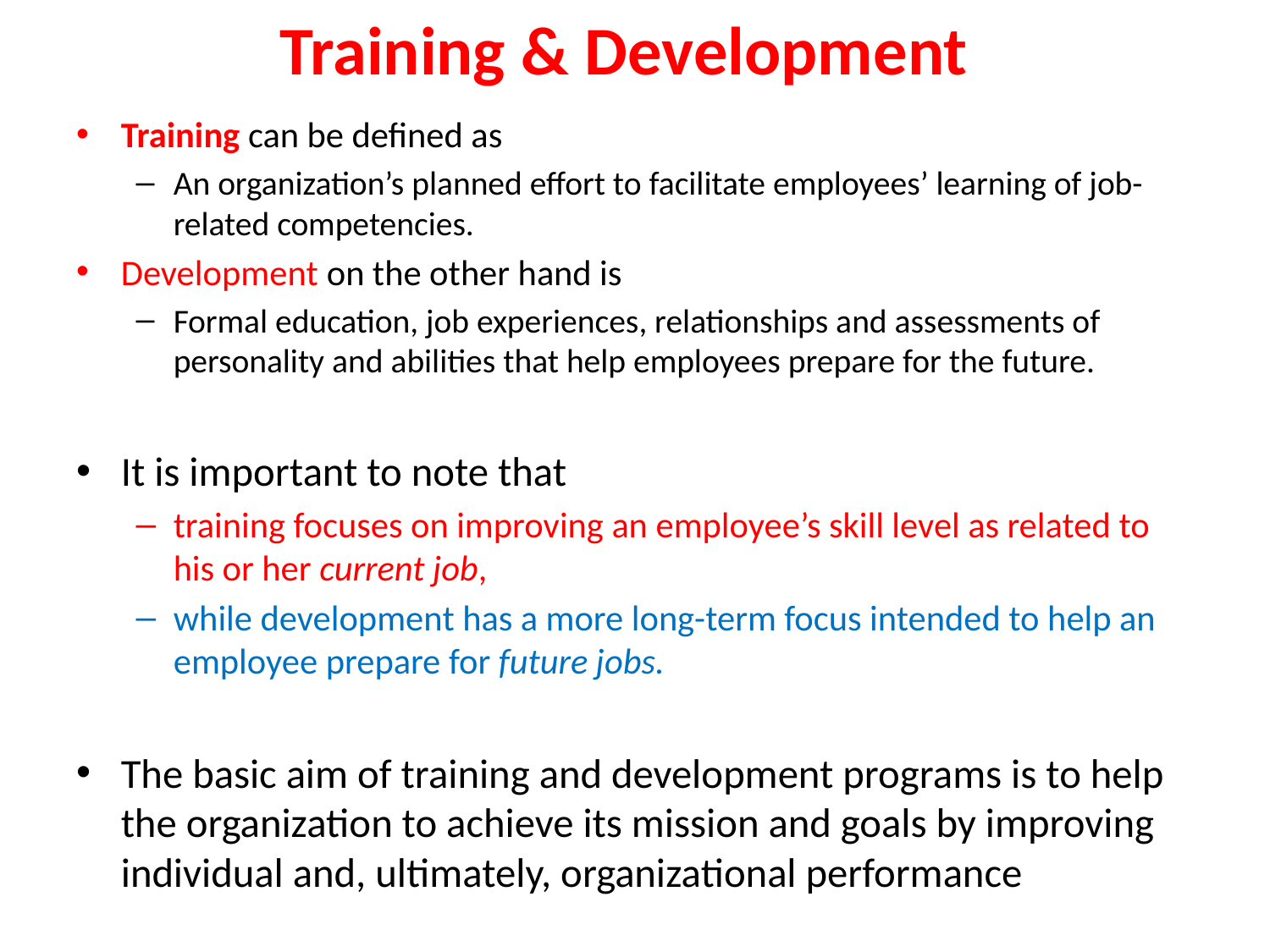

# Training & Development
Training can be defined as
An organization’s planned effort to facilitate employees’ learning of job-related competencies.
Development on the other hand is
Formal education, job experiences, relationships and assessments of personality and abilities that help employees prepare for the future.

It is important to note that
training focuses on improving an employee’s skill level as related to his or her current job,
while development has a more long-term focus intended to help an employee prepare for future jobs.

The basic aim of training and development programs is to help the organization to achieve its mission and goals by improving individual and, ultimately, organizational performance